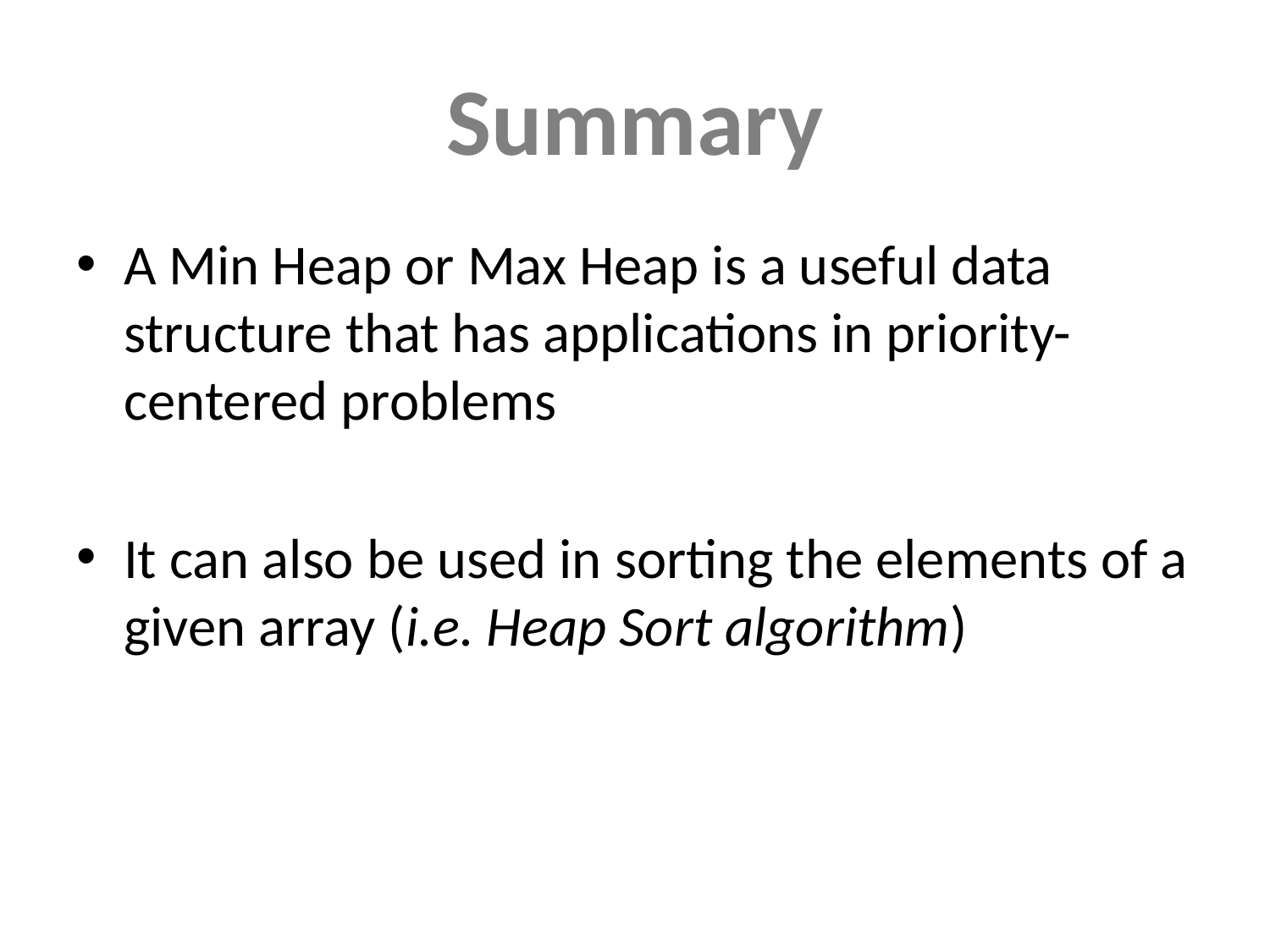

# Summary
A Min Heap or Max Heap is a useful data structure that has applications in priority-centered problems

It can also be used in sorting the elements of a given array (i.e. Heap Sort algorithm)